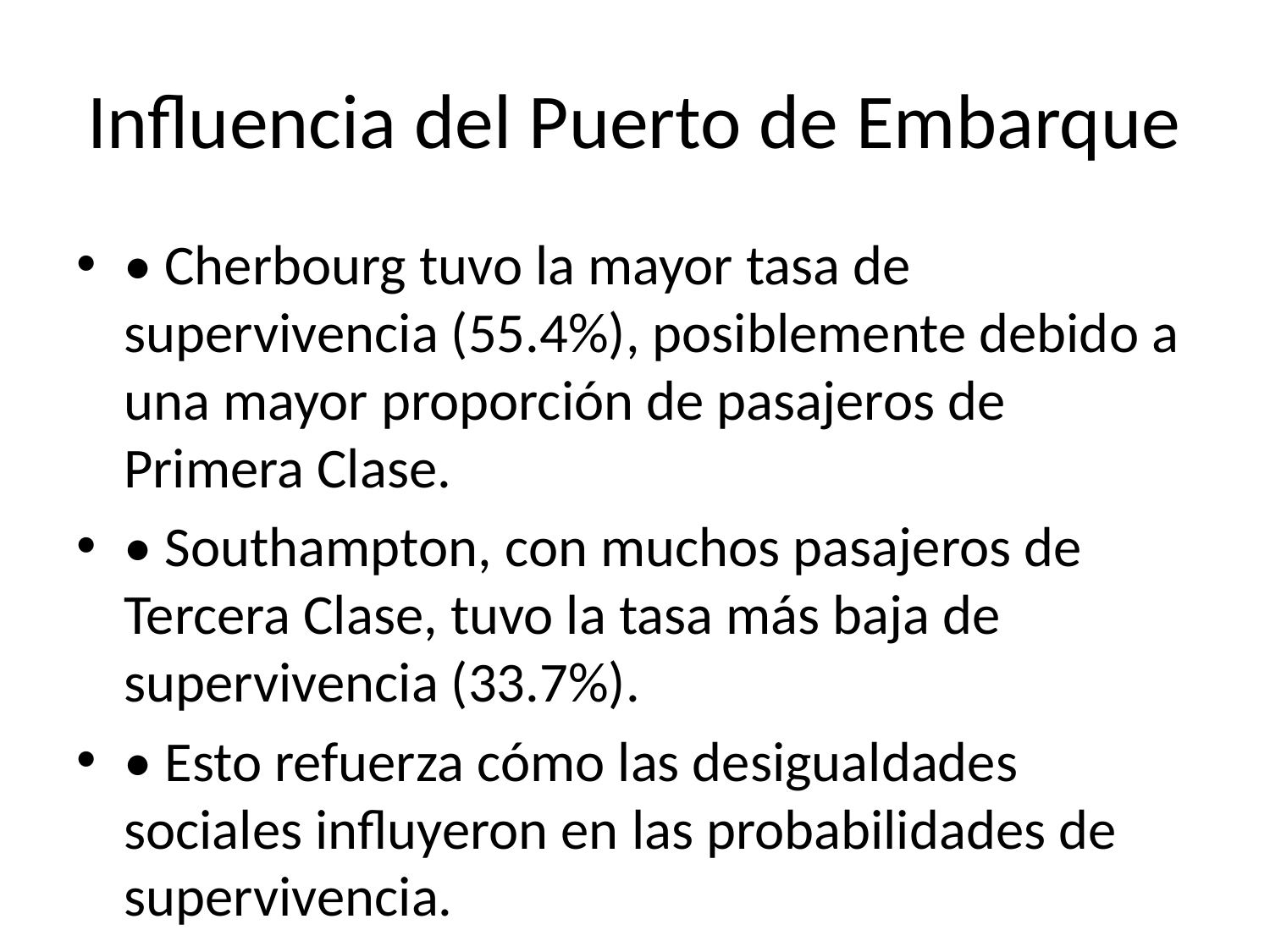

# Influencia del Puerto de Embarque
• Cherbourg tuvo la mayor tasa de supervivencia (55.4%), posiblemente debido a una mayor proporción de pasajeros de Primera Clase.
• Southampton, con muchos pasajeros de Tercera Clase, tuvo la tasa más baja de supervivencia (33.7%).
• Esto refuerza cómo las desigualdades sociales influyeron en las probabilidades de supervivencia.